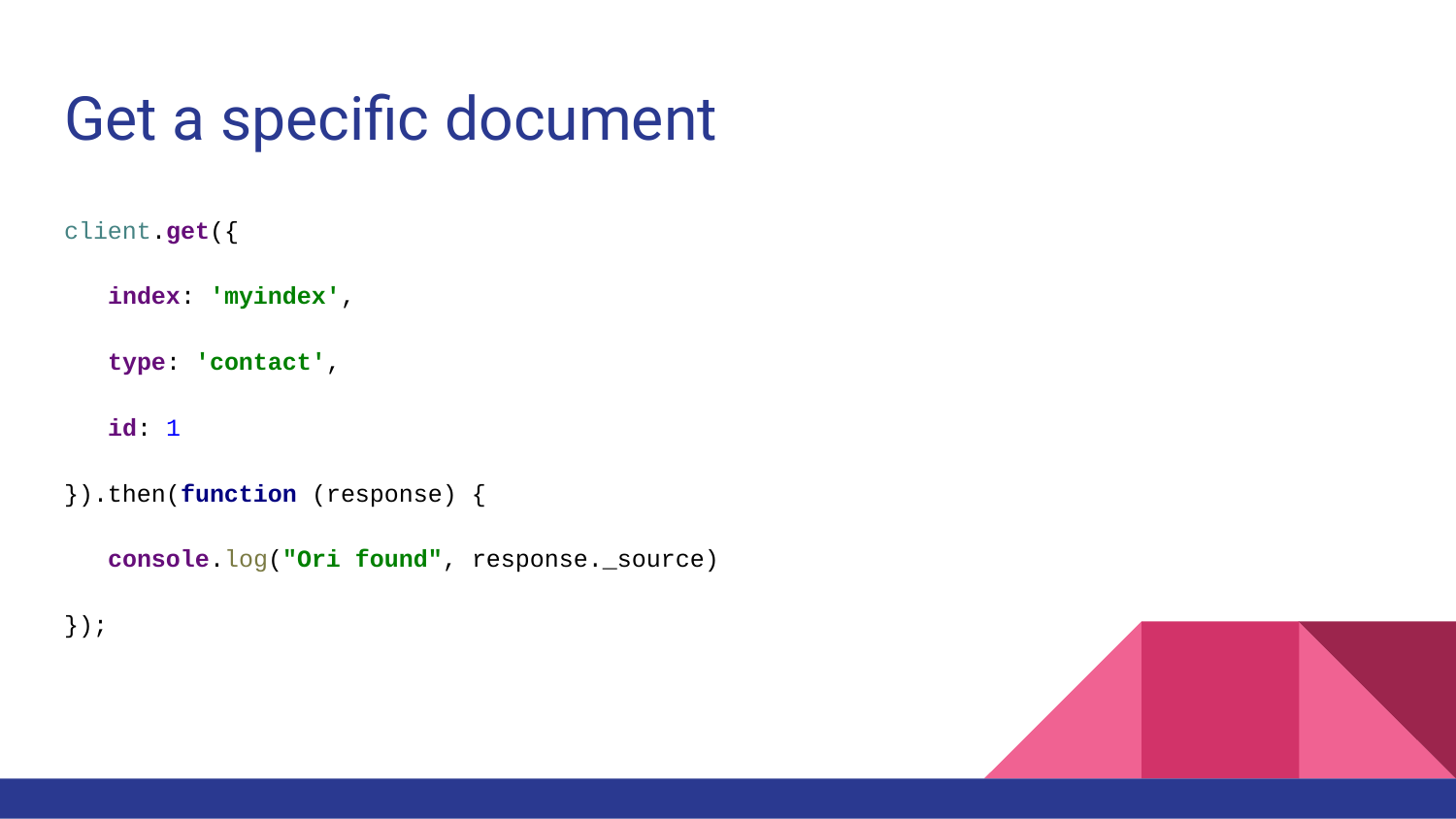

# Get a specific document
client.get({
   index: 'myindex',
   type: 'contact',
   id: 1
}).then(function (response) {
   console.log("Ori found", response._source)
});